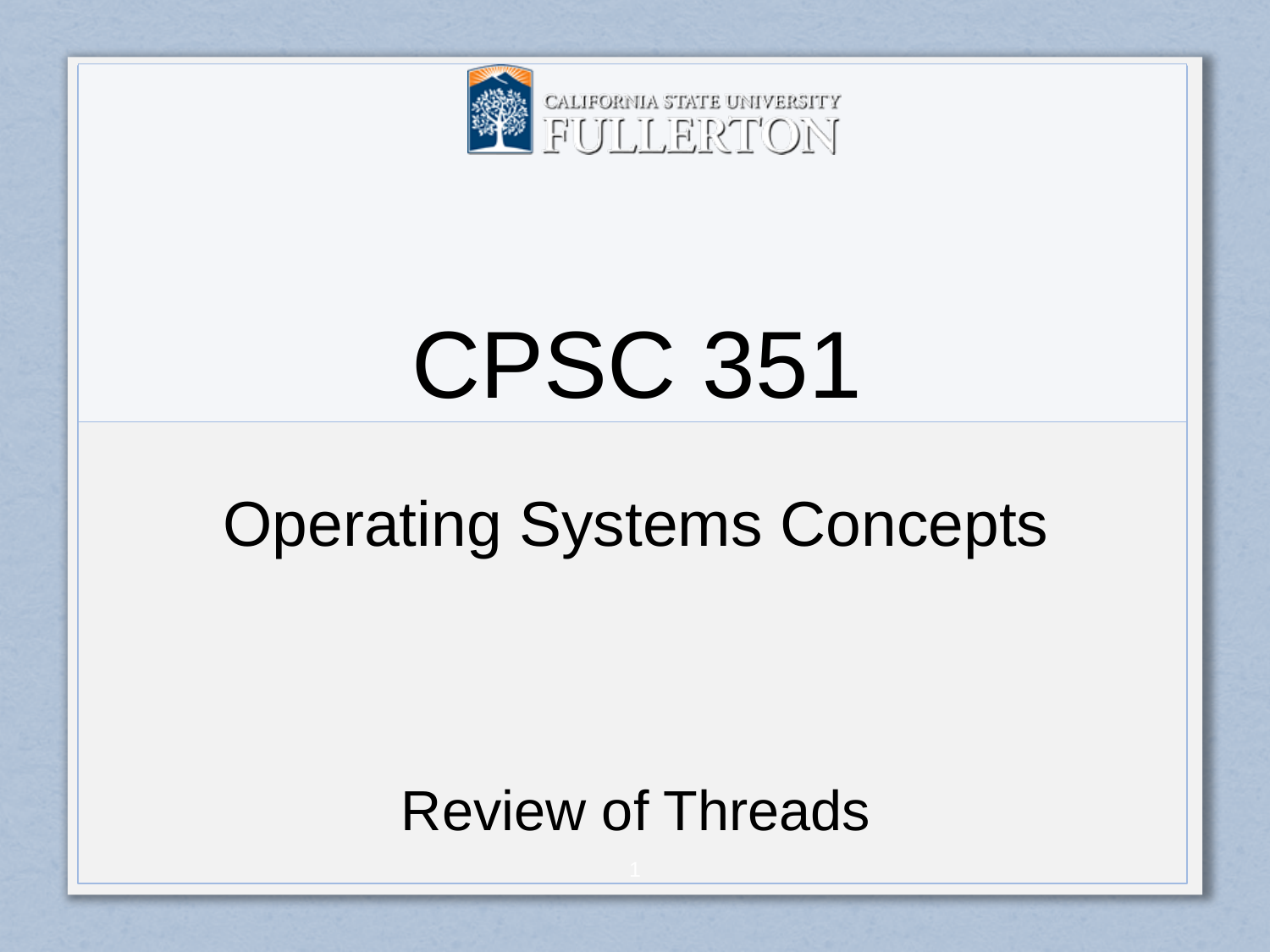

# CPSC 351
Operating Systems Concepts

Review of Threads

1